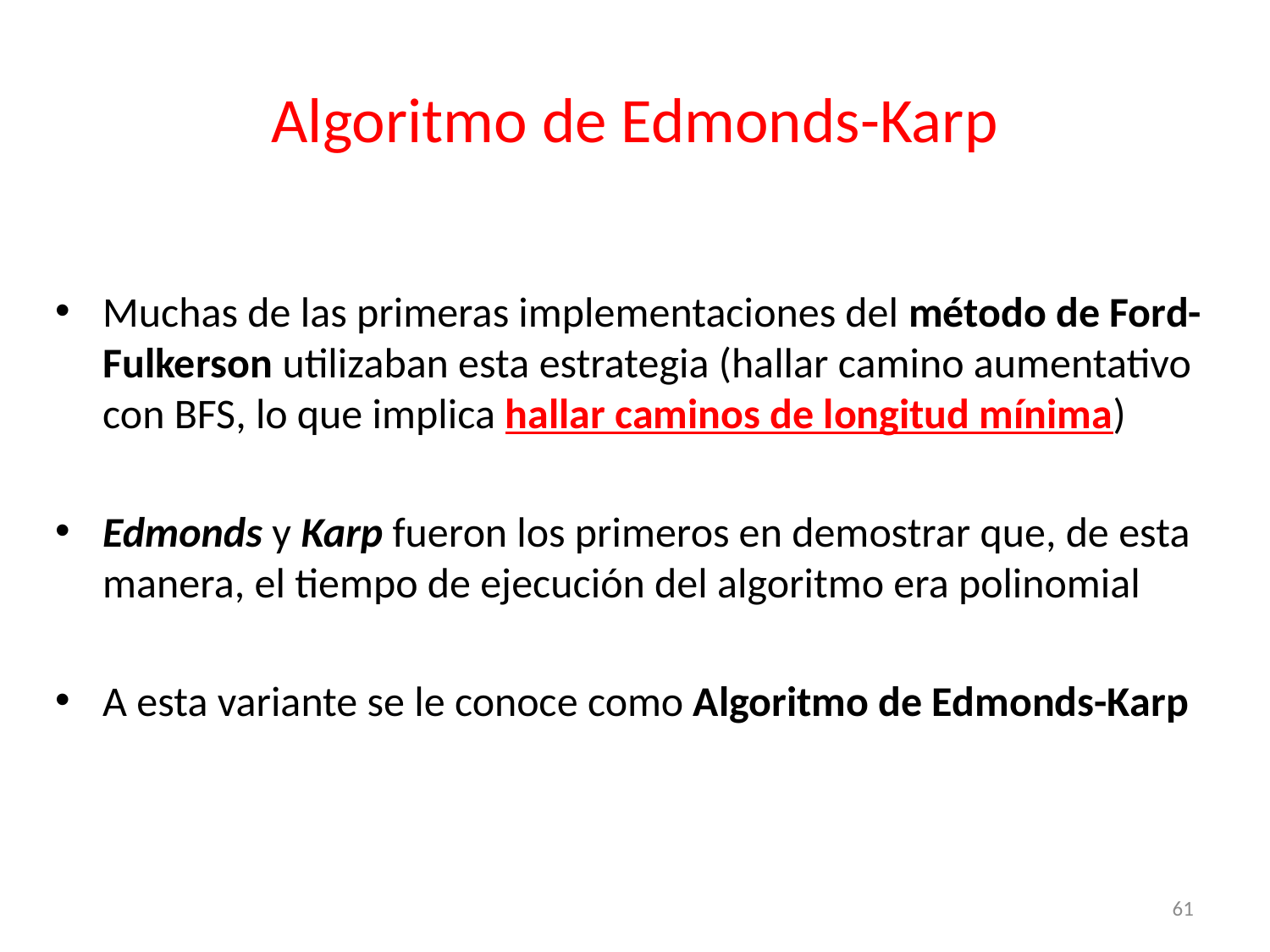

# Algoritmo de Edmonds-Karp
Muchas de las primeras implementaciones del método de Ford-Fulkerson utilizaban esta estrategia (hallar camino aumentativo con BFS, lo que implica hallar caminos de longitud mínima)

Edmonds y Karp fueron los primeros en demostrar que, de esta manera, el tiempo de ejecución del algoritmo era polinomial

A esta variante se le conoce como Algoritmo de Edmonds-Karp
61